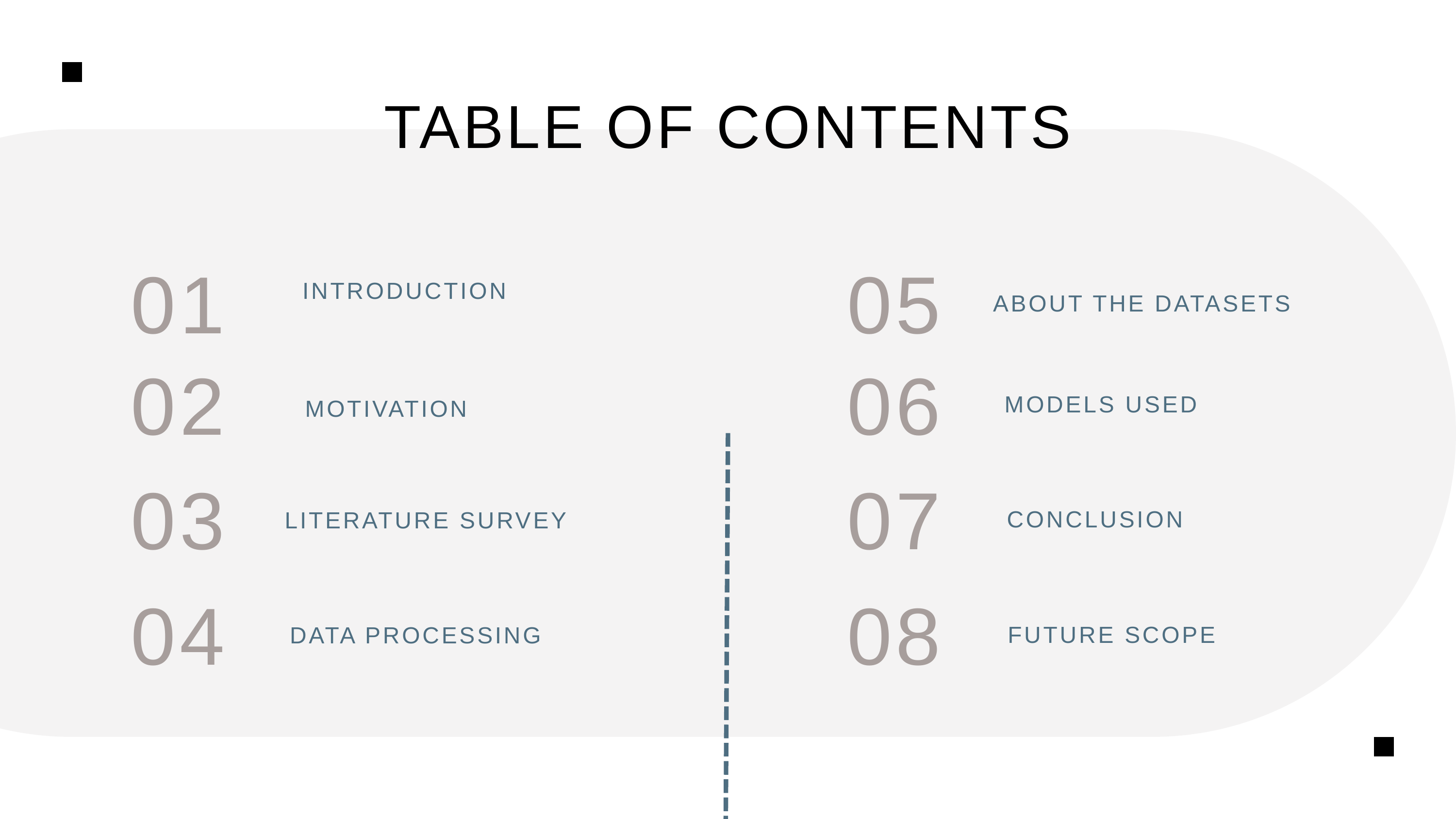

TABLE OF CONTENTS

01
05
INTRODUCTION
MOTIVATION

LITERATURE SURVEY
DATA PROCESSING
ABOUT THE DATASETS
02
06
MODELS USED

03

07
CONCLUSION
04
08
FUTURE SCOPE